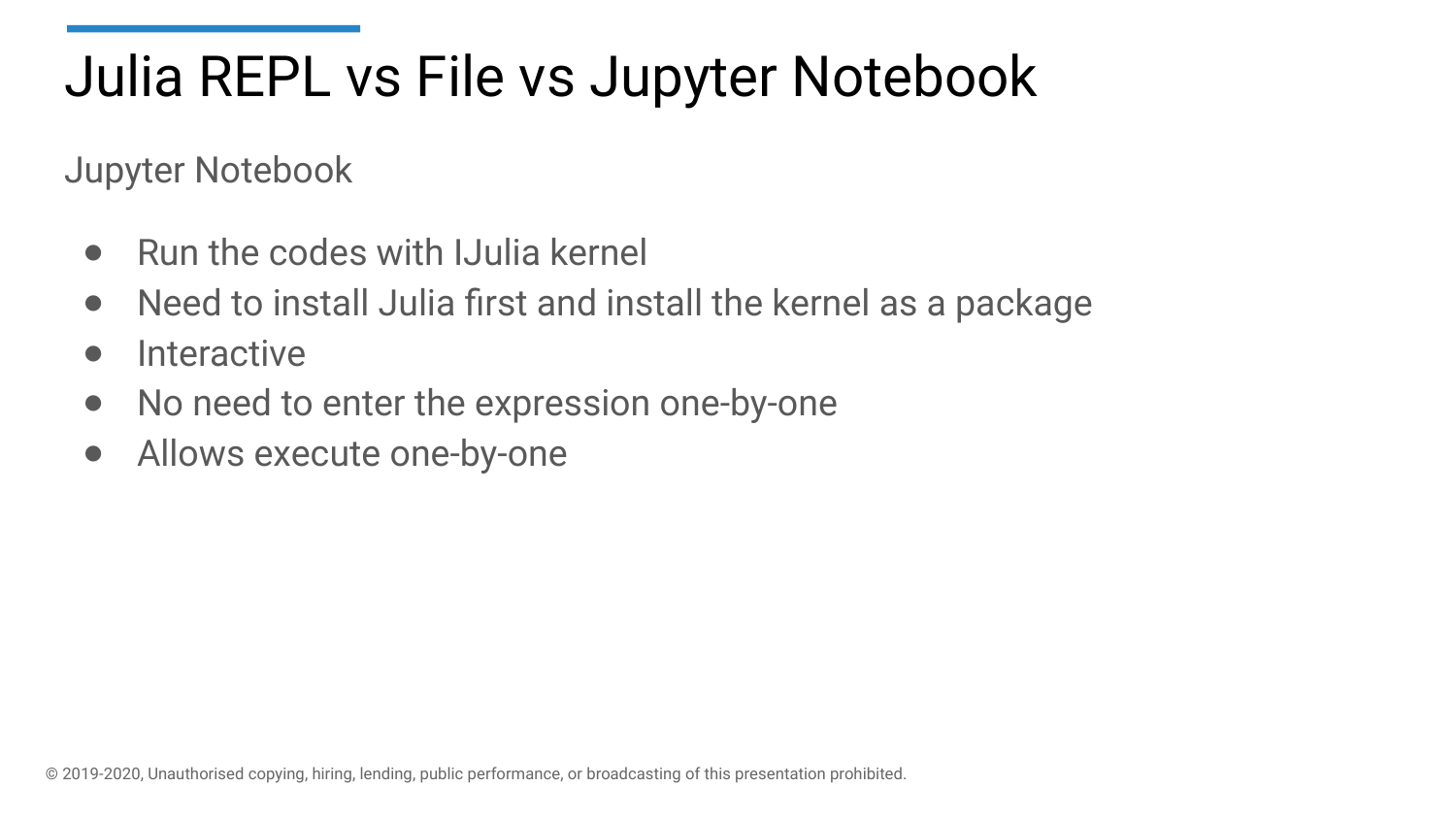

# Julia REPL vs File vs Jupyter Notebook
Jupyter Notebook
Run the codes with IJulia kernel
Need to install Julia first and install the kernel as a package
Interactive
No need to enter the expression one-by-one
Allows execute one-by-one